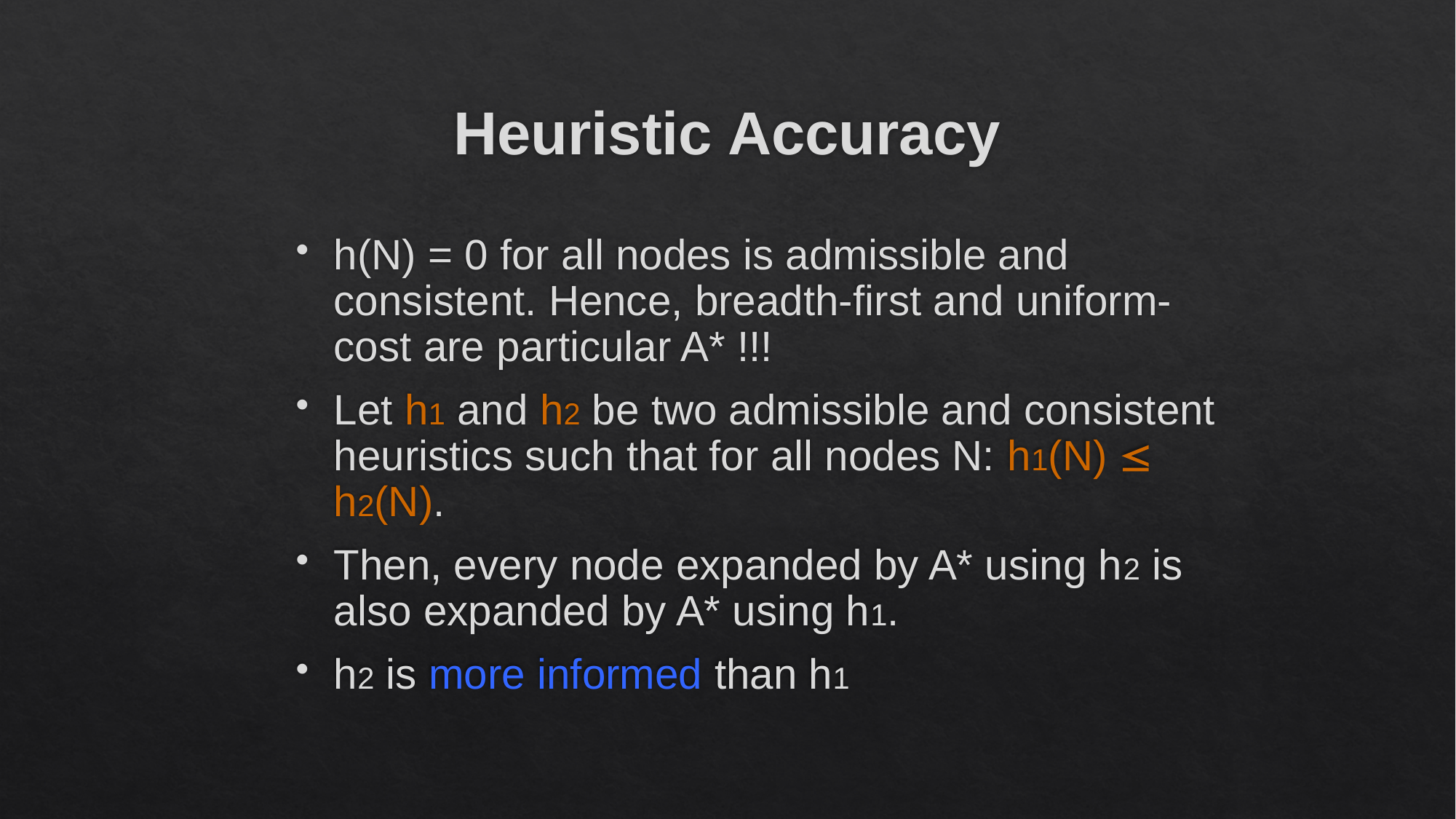

# Heuristic Accuracy
h(N) = 0 for all nodes is admissible and consistent. Hence, breadth-first and uniform-cost are particular A* !!!
Let h1 and h2 be two admissible and consistent heuristics such that for all nodes N: h1(N) ≤ h2(N).
Then, every node expanded by A* using h2 is also expanded by A* using h1.
h2 is more informed than h1